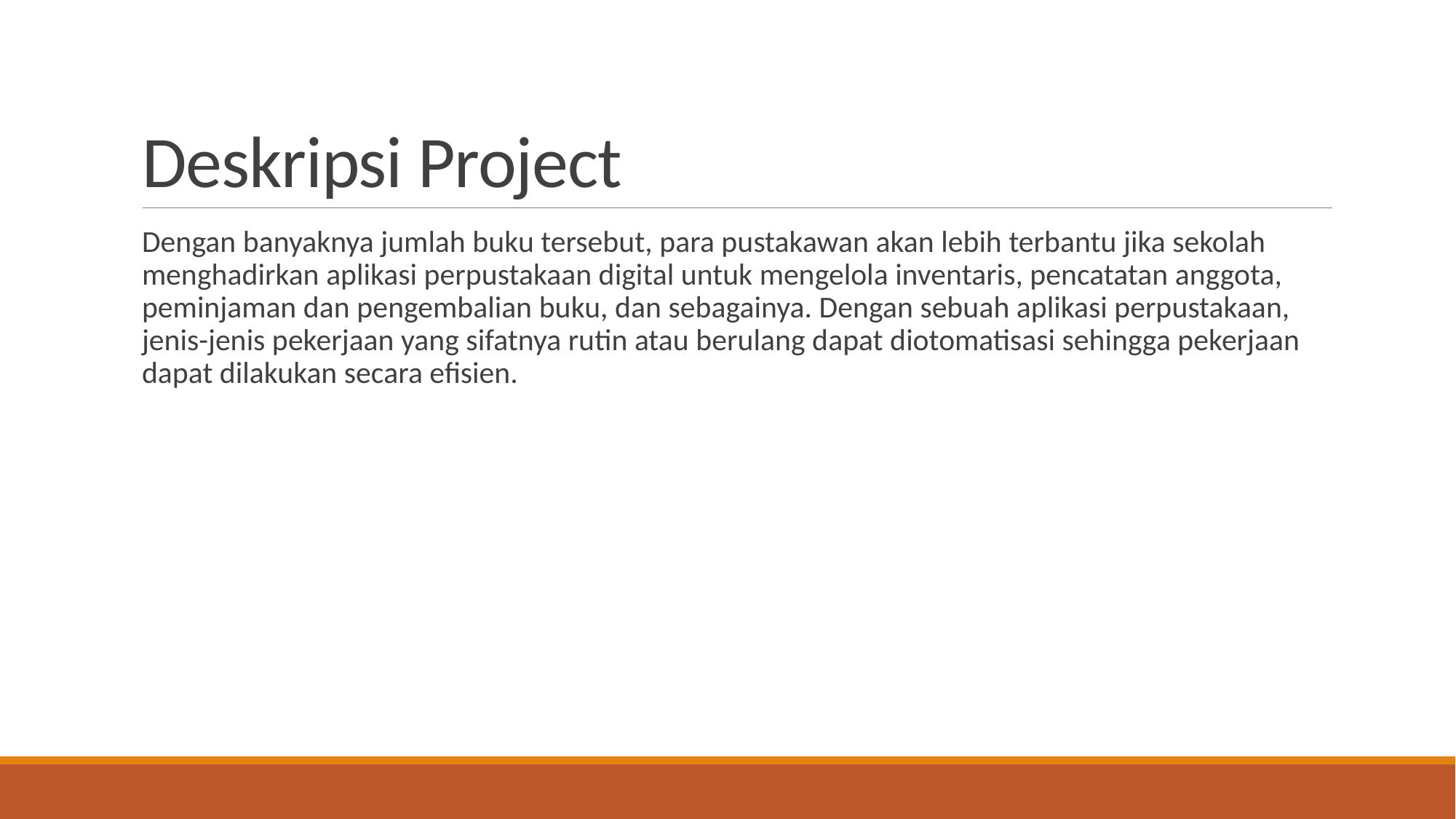

# Deskripsi Project
Dengan banyaknya jumlah buku tersebut, para pustakawan akan lebih terbantu jika sekolah menghadirkan aplikasi perpustakaan digital untuk mengelola inventaris, pencatatan anggota, peminjaman dan pengembalian buku, dan sebagainya. Dengan sebuah aplikasi perpustakaan, jenis-jenis pekerjaan yang sifatnya rutin atau berulang dapat diotomatisasi sehingga pekerjaan dapat dilakukan secara efisien.